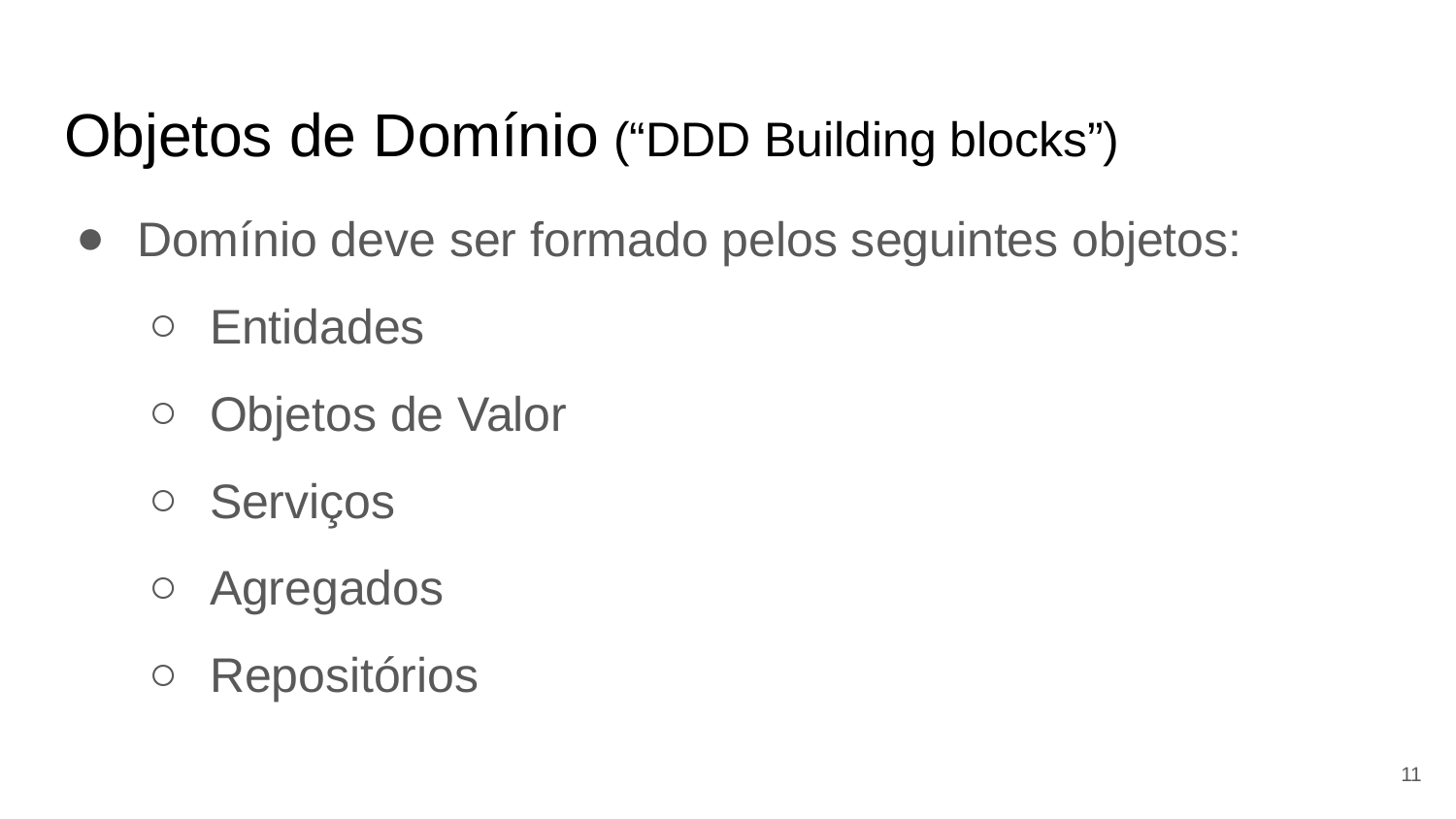

# Objetos de Domínio (“DDD Building blocks”)
Domínio deve ser formado pelos seguintes objetos:
Entidades
Objetos de Valor
Serviços
Agregados
Repositórios

11